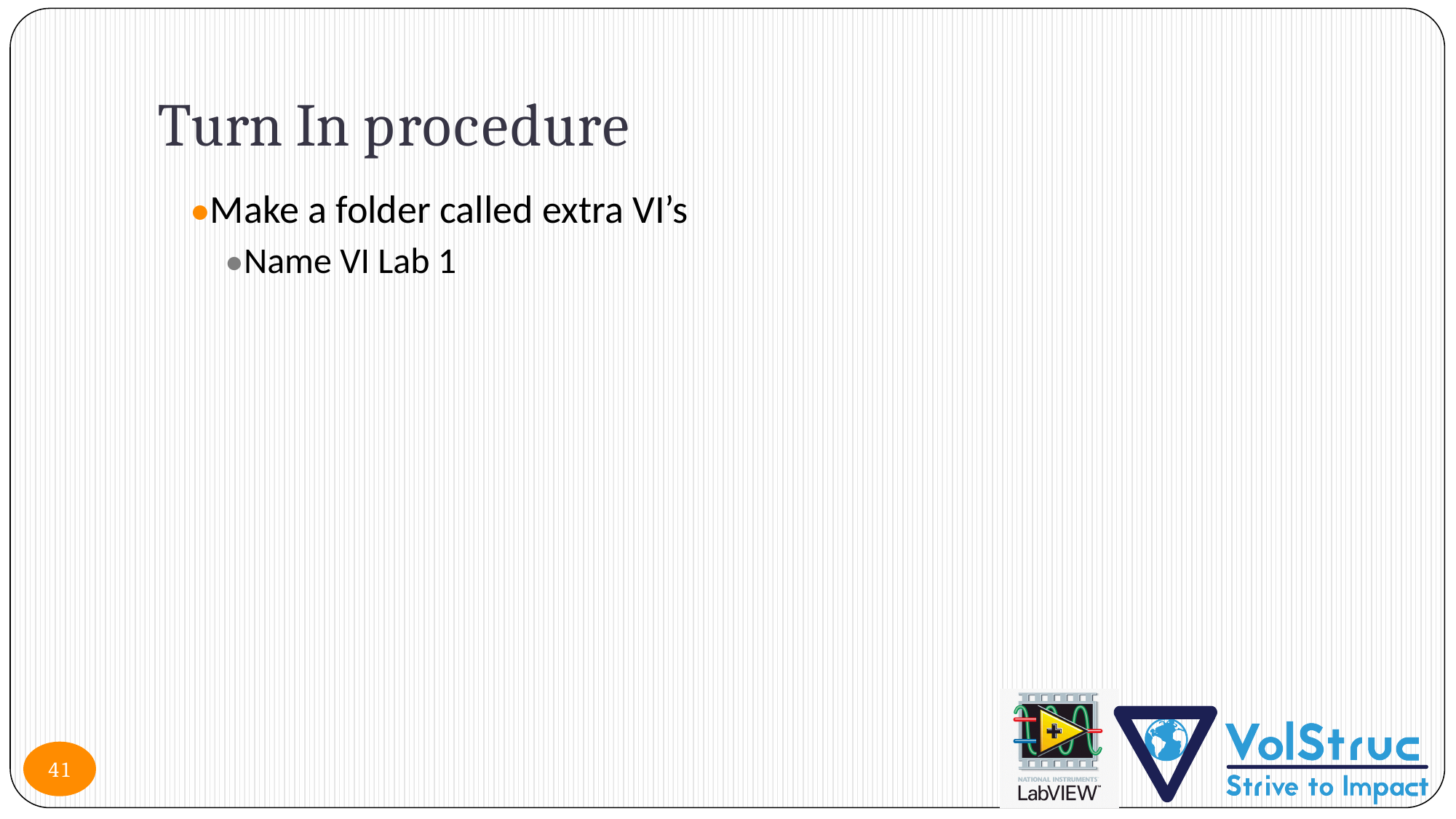

# Turn In procedure
Make a folder called extra VI’s
Name VI Lab 1
41